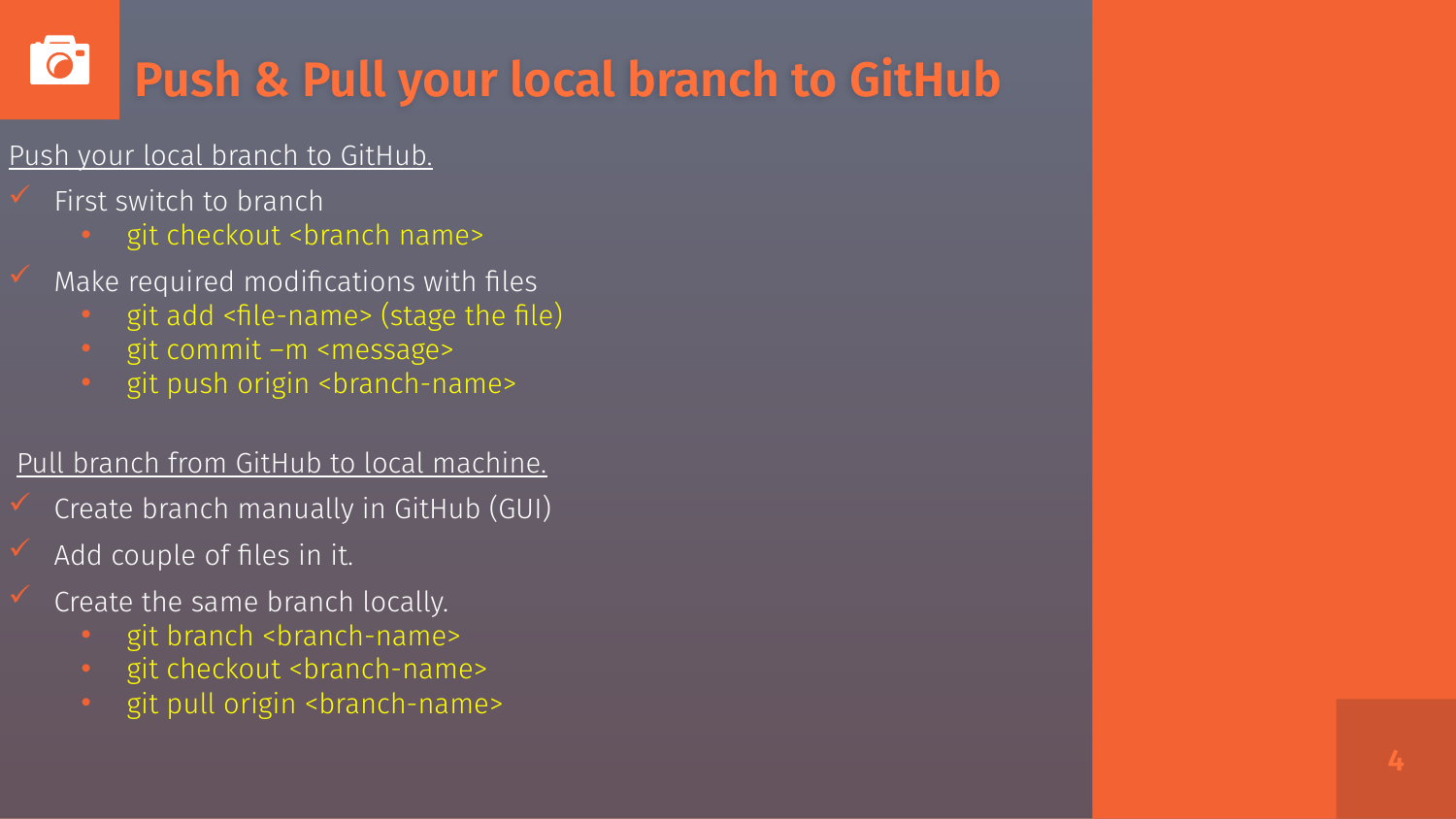

# Push & Pull your local branch to GitHub

Push your local branch to GitHub.
First switch to branch
git checkout <branch name>
Make required modifications with files
git add <file-name> (stage the file)
git commit –m <message>
git push origin <branch-name>

 Pull branch from GitHub to local machine.
Create branch manually in GitHub (GUI)
Add couple of files in it.
Create the same branch locally.
git branch <branch-name>
git checkout <branch-name>
git pull origin <branch-name>

4